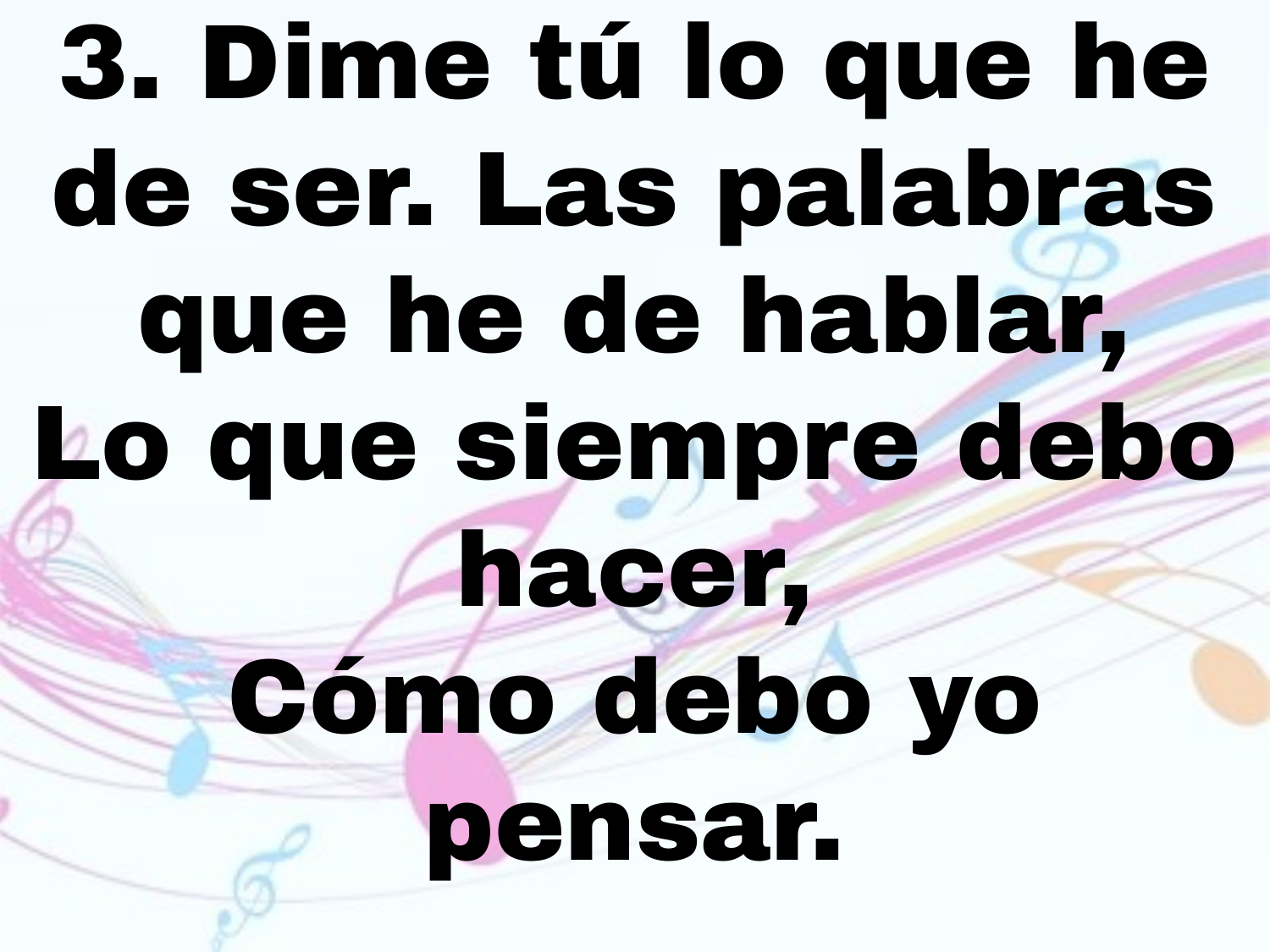

3. Dime tú lo que he de ser. Las palabras que he de hablar,
Lo que siempre debo hacer,
Cómo debo yo pensar.